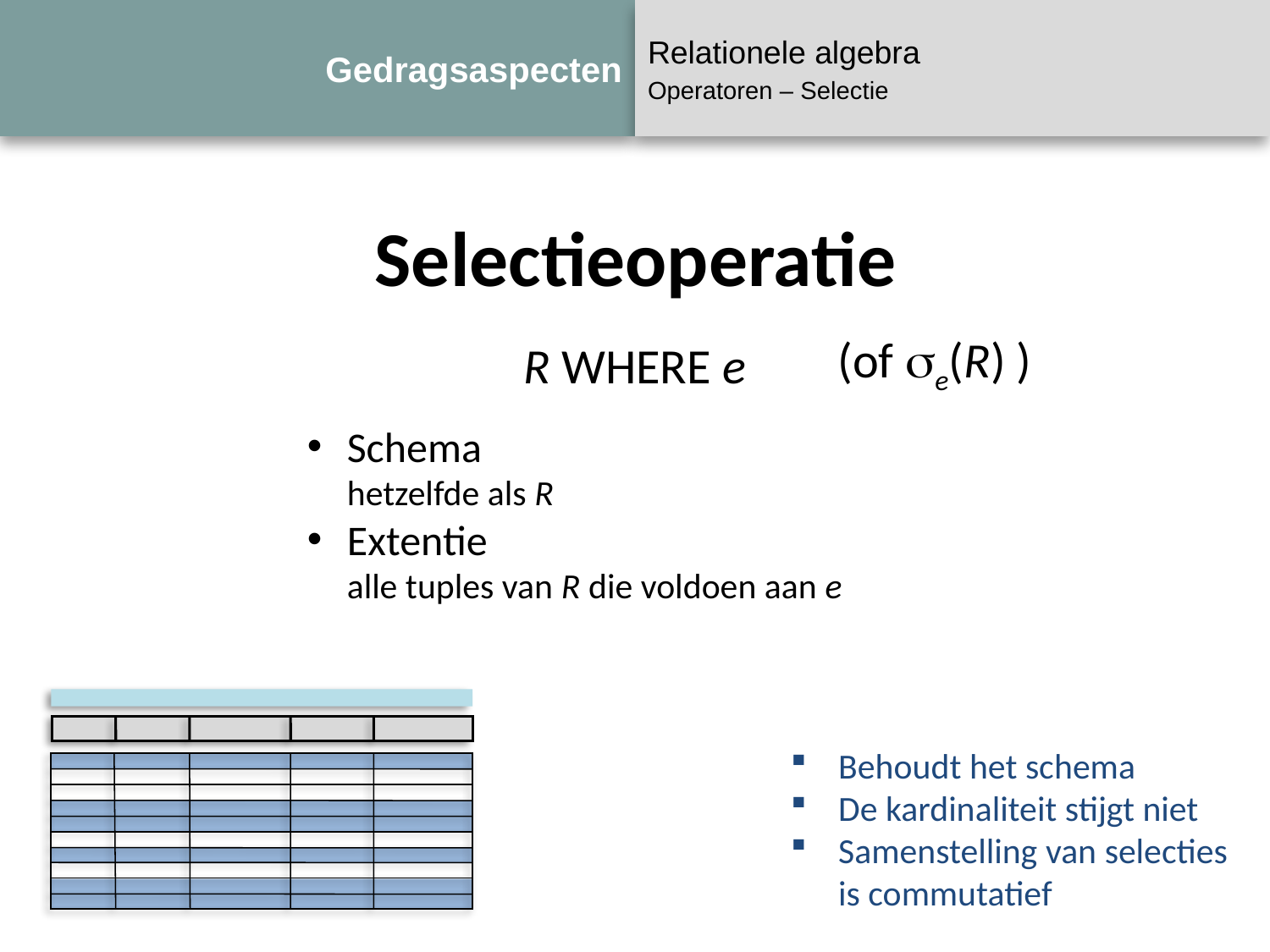

# Gedragsaspecten
Relationele algebra
Operatoren – Selectie

Selectieoperatie
(of σe(R) )
R WHERE e
Schema
hetzelfde als R
Extentie
alle tuples van R die voldoen aan e

Behoudt het schema
De kardinaliteit stijgt niet
Samenstelling van selecties
is commutatief